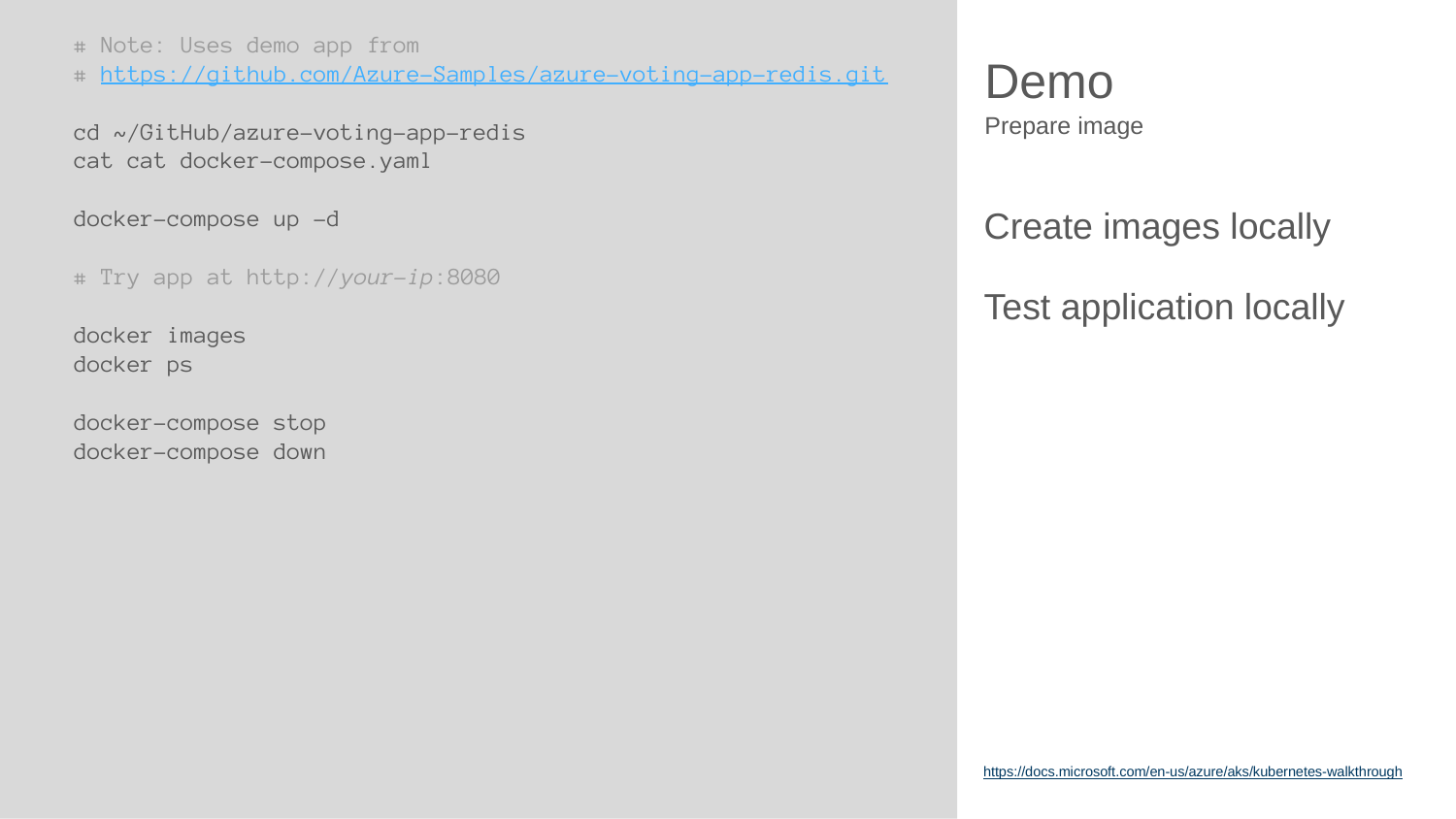

# Note: Uses demo app from
# https://github.com/Azure-Samples/azure-voting-app-redis.git

cd ~/GitHub/azure-voting-app-redis
cat cat docker-compose.yaml

docker-compose up -d

# Try app at http://your-ip:8080

docker images
docker ps

docker-compose stop
docker-compose down

# Demo
Prepare image
Create images locally
Test application locally
https://docs.microsoft.com/en-us/azure/aks/kubernetes-walkthrough